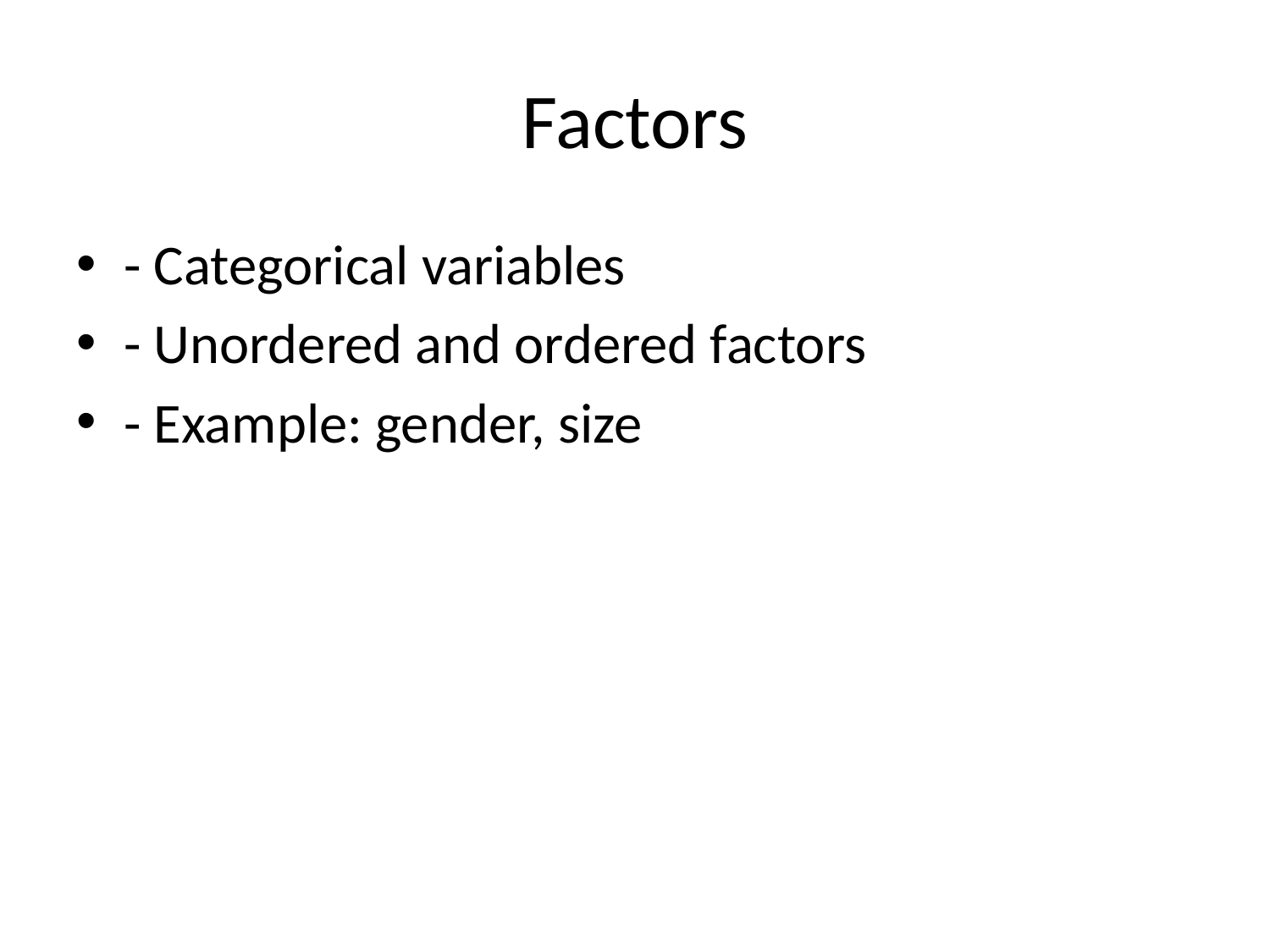

# Factors
- Categorical variables
- Unordered and ordered factors
- Example: gender, size